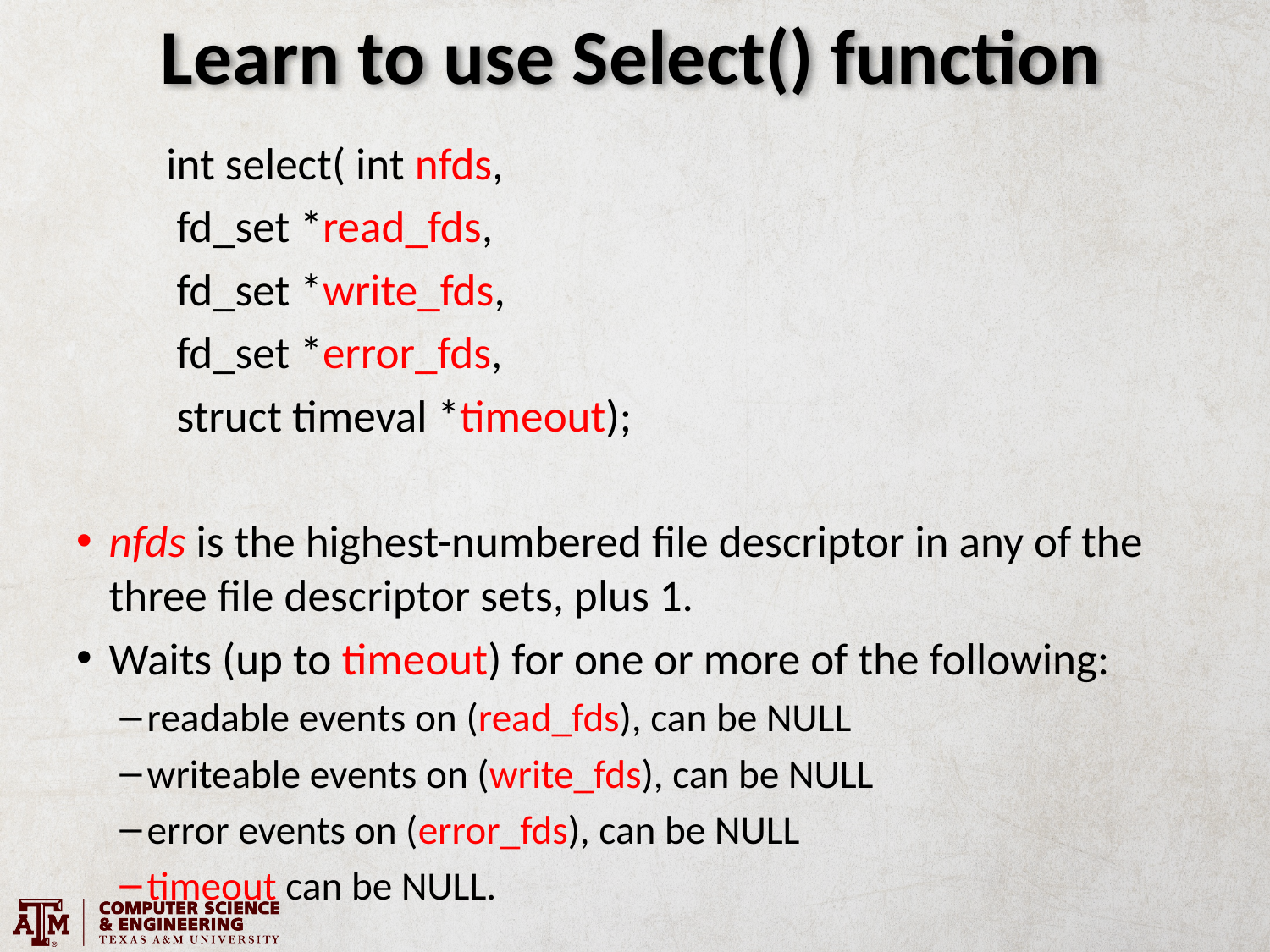

# Learn to use Select() function
	int select( int nfds,
			 fd_set *read_fds,
			 fd_set *write_fds,
			 fd_set *error_fds,
			 struct timeval *timeout);

nfds is the highest-numbered file descriptor in any of the three file descriptor sets, plus 1.
Waits (up to timeout) for one or more of the following:
readable events on (read_fds), can be NULL
writeable events on (write_fds), can be NULL
error events on (error_fds), can be NULL
timeout can be NULL.